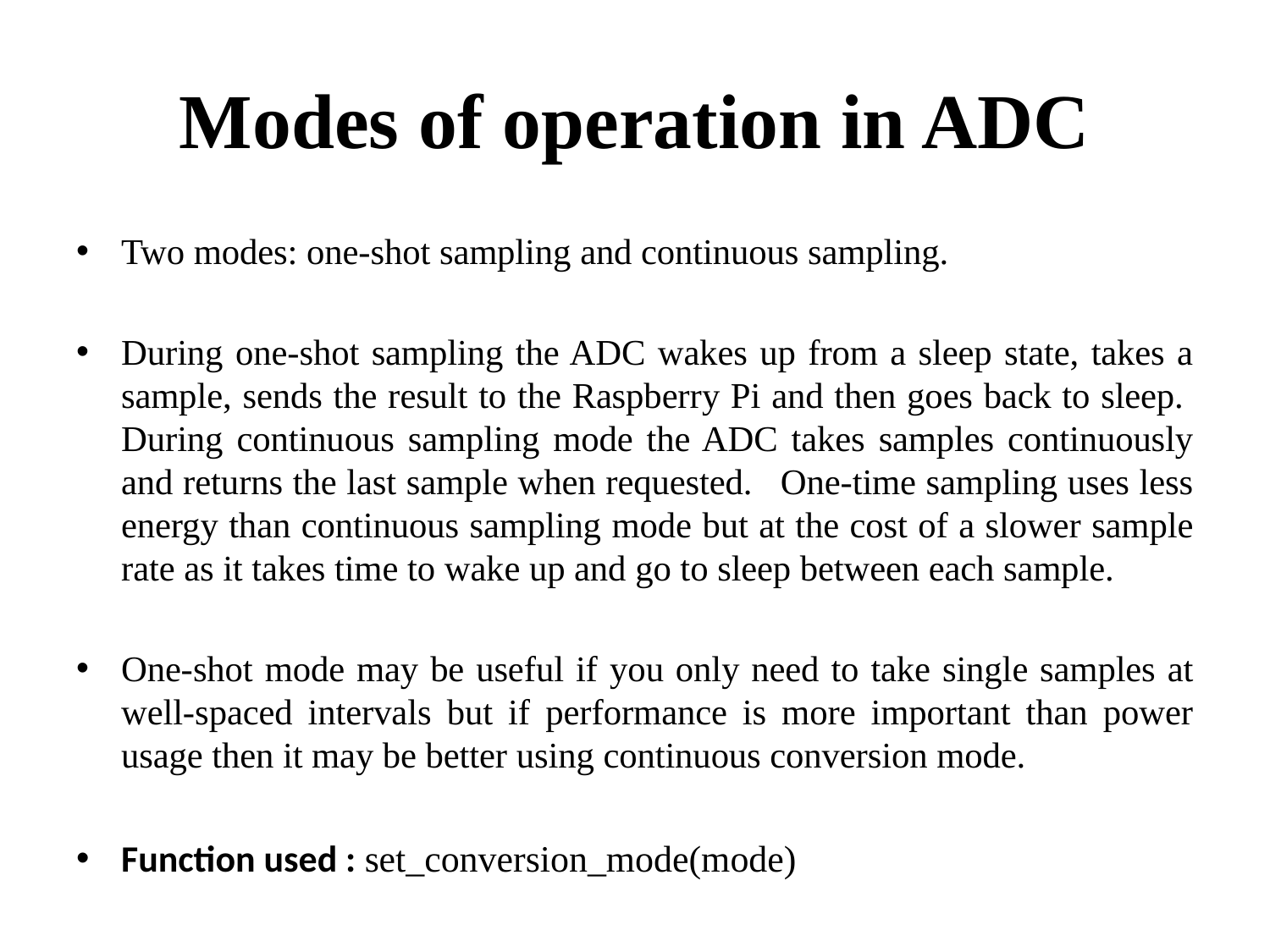

# Modes of operation in ADC
Two modes: one-shot sampling and continuous sampling.

During one-shot sampling the ADC wakes up from a sleep state, takes a sample, sends the result to the Raspberry Pi and then goes back to sleep.  During continuous sampling mode the ADC takes samples continuously and returns the last sample when requested.   One-time sampling uses less energy than continuous sampling mode but at the cost of a slower sample rate as it takes time to wake up and go to sleep between each sample.

One-shot mode may be useful if you only need to take single samples at well-spaced intervals but if performance is more important than power usage then it may be better using continuous conversion mode.

Function used : set_conversion_mode(mode)